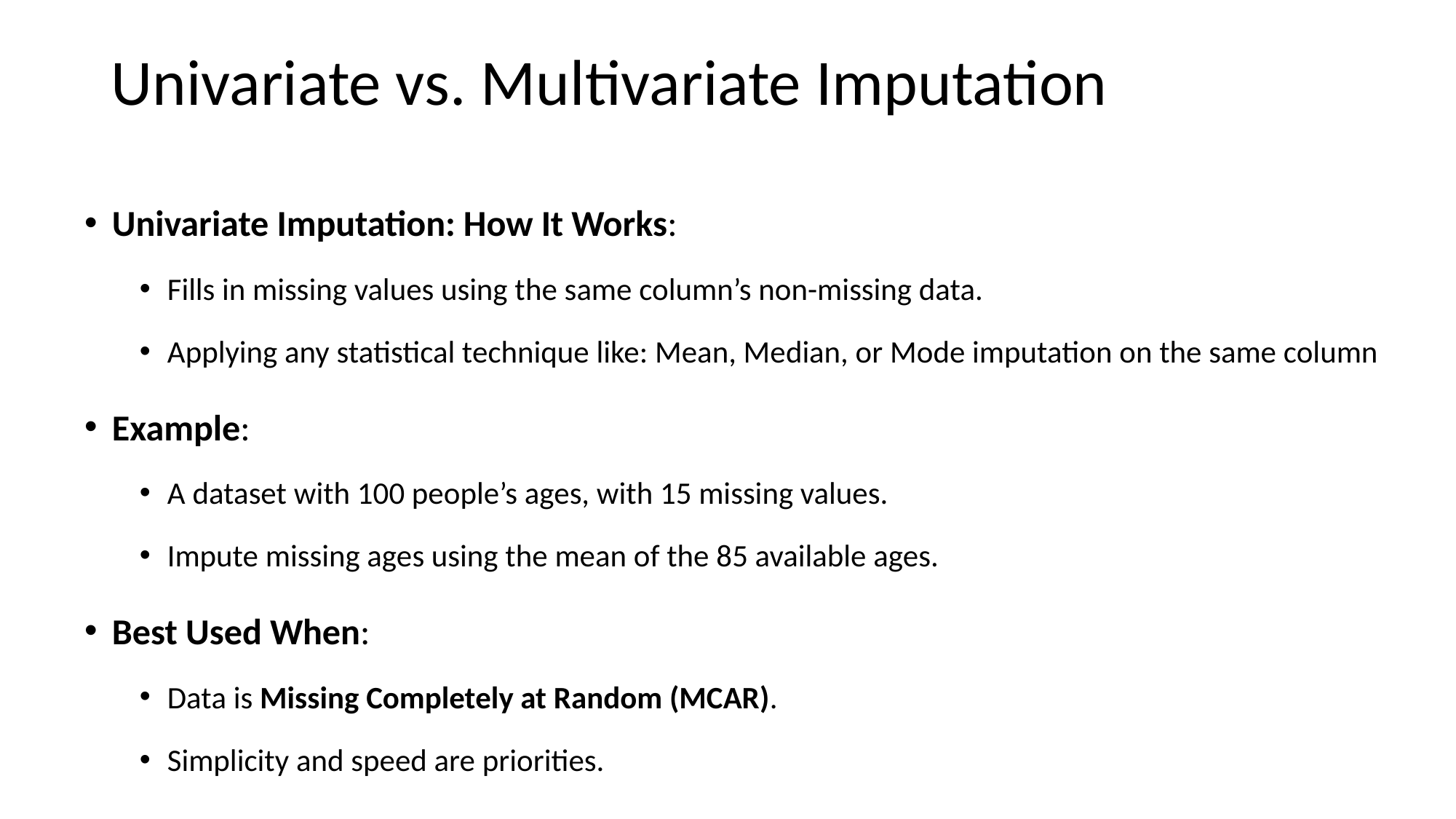

# Univariate vs. Multivariate Imputation
Univariate Imputation: How It Works:
Fills in missing values using the same column’s non-missing data.
Applying any statistical technique like: Mean, Median, or Mode imputation on the same column
Example:
A dataset with 100 people’s ages, with 15 missing values.
Impute missing ages using the mean of the 85 available ages.
Best Used When:
Data is Missing Completely at Random (MCAR).
Simplicity and speed are priorities.